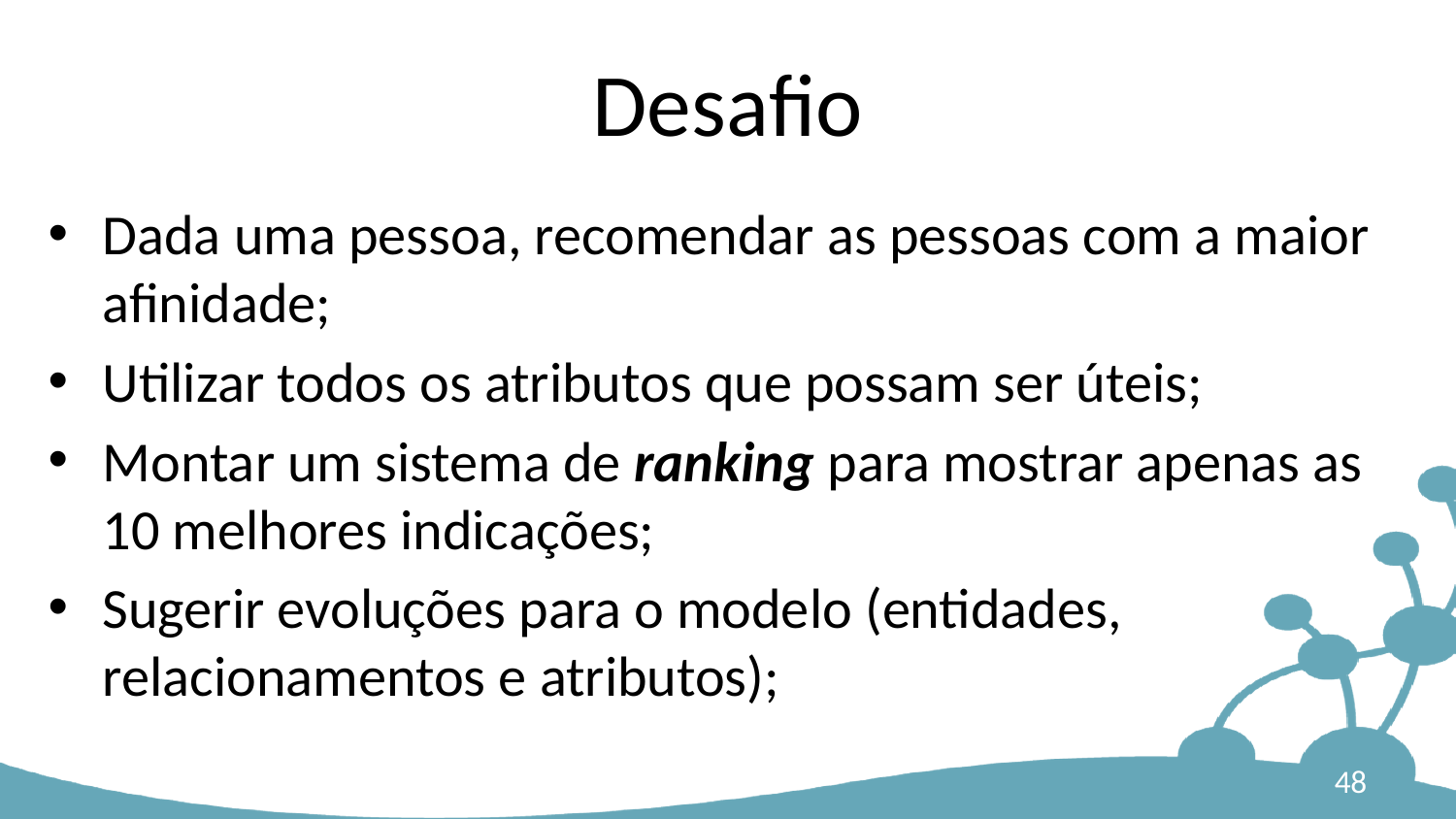

# Desafio
Dada uma pessoa, recomendar as pessoas com a maior afinidade;
Utilizar todos os atributos que possam ser úteis;
Montar um sistema de ranking para mostrar apenas as 10 melhores indicações;
Sugerir evoluções para o modelo (entidades, relacionamentos e atributos);
48